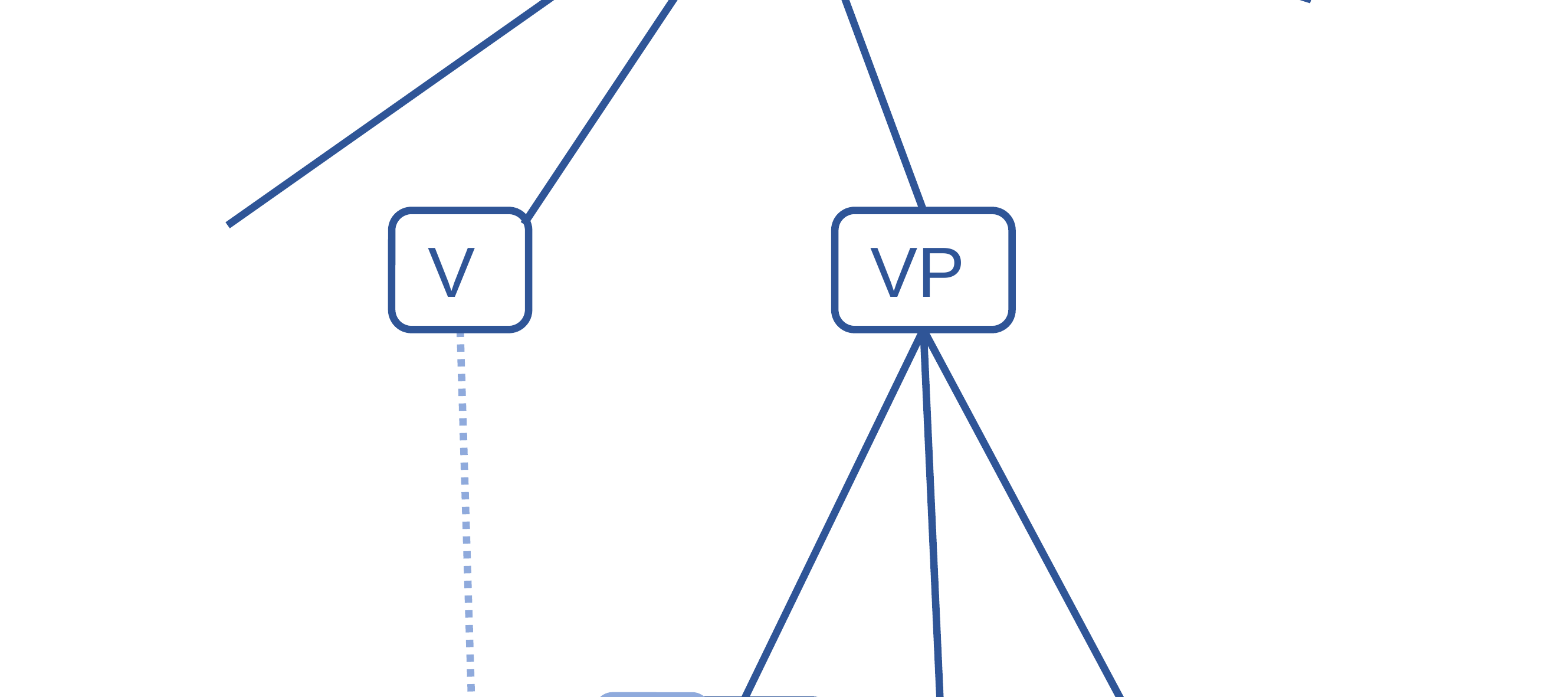

Sentence

VP
NP
Adv
V

to

Part
NP
V
wants

today.
Mary
eat
spaghetti